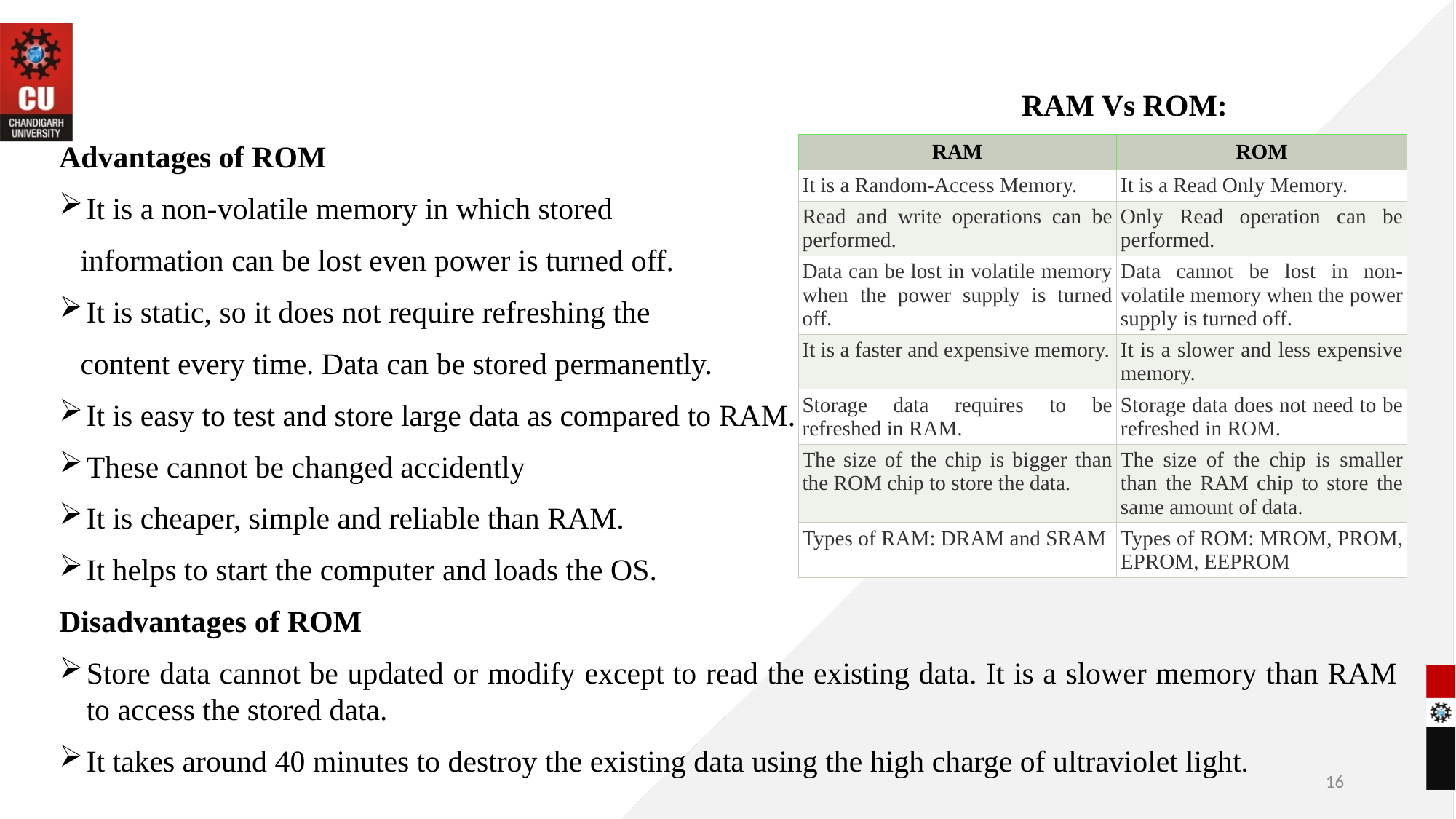

RAM Vs ROM:
Advantages of ROM
It is a non-volatile memory in which stored
information can be lost even power is turned off.
It is static, so it does not require refreshing the
content every time. Data can be stored permanently.
It is easy to test and store large data as compared to RAM.
These cannot be changed accidently
It is cheaper, simple and reliable than RAM.
It helps to start the computer and loads the OS.
Disadvantages of ROM
Store data cannot be updated or modify except to read the existing data. It is a slower memory than RAM to access the stored data.
It takes around 40 minutes to destroy the existing data using the high charge of ultraviolet light.
| RAM | ROM |
| --- | --- |
| It is a Random-Access Memory. | It is a Read Only Memory. |
| Read and write operations can be performed. | Only Read operation can be performed. |
| Data can be lost in volatile memory when the power supply is turned off. | Data cannot be lost in non-volatile memory when the power supply is turned off. |
| It is a faster and expensive memory. | It is a slower and less expensive memory. |
| Storage data requires to be refreshed in RAM. | Storage data does not need to be refreshed in ROM. |
| The size of the chip is bigger than the ROM chip to store the data. | The size of the chip is smaller than the RAM chip to store the same amount of data. |
| Types of RAM: DRAM and SRAM | Types of ROM: MROM, PROM, EPROM, EEPROM |
16